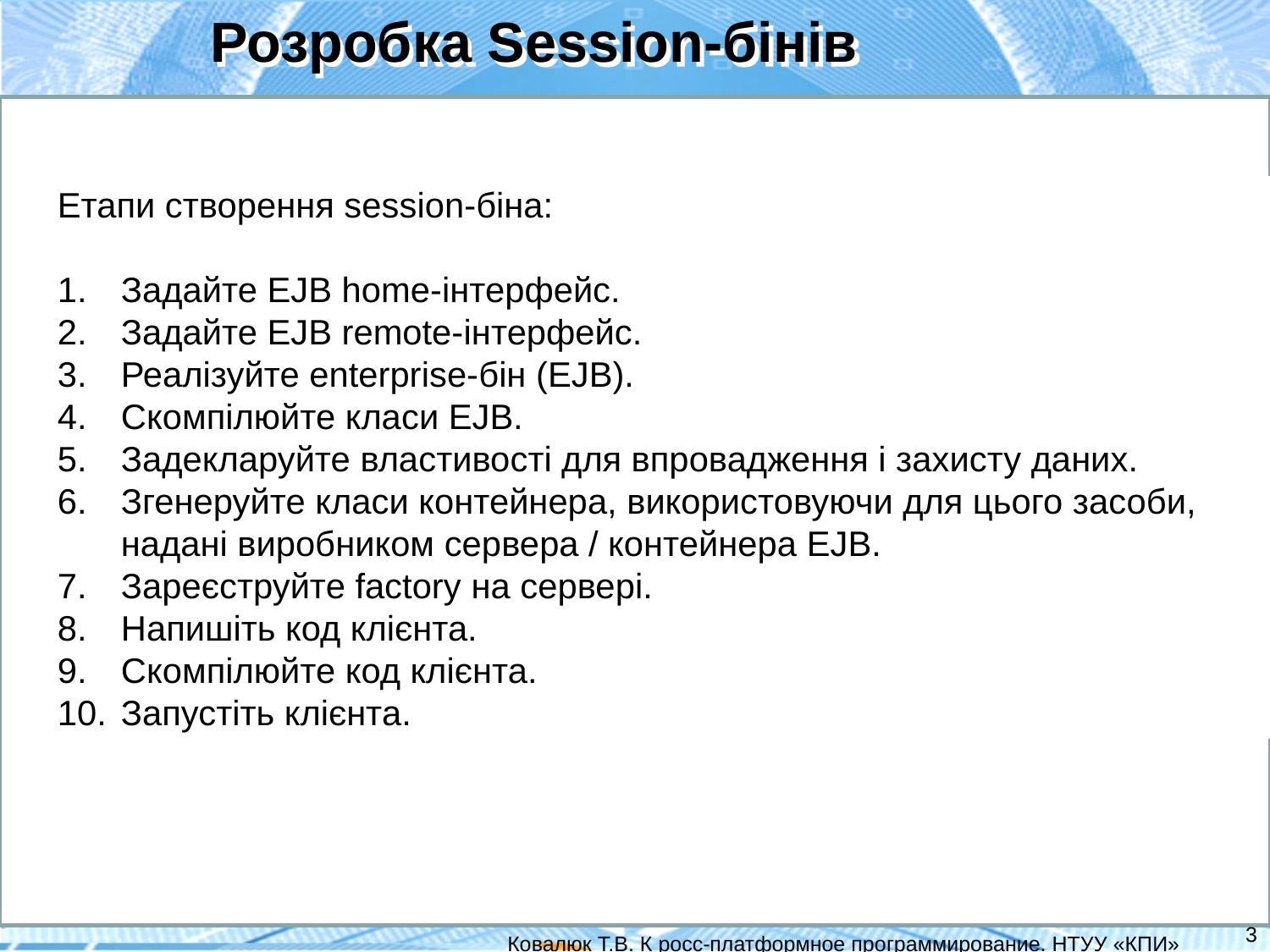

Розробка Session-бінів
Етапи створення session-біна:

Задайте EJB home-інтерфейс.
Задайте EJB remote-інтерфейс.
Реалізуйте enterprise-бін (EJB).
Скомпілюйте класи EJB.
Задекларуйте властивості для впровадження і захисту даних.
Згенеруйте класи контейнера, використовуючи для цього засоби, надані виробником сервера / контейнера EJB.
Зареєструйте factory на сервері.
Напишіть код клієнта.
Скомпілюйте код клієнта.
Запустіть клієнта.